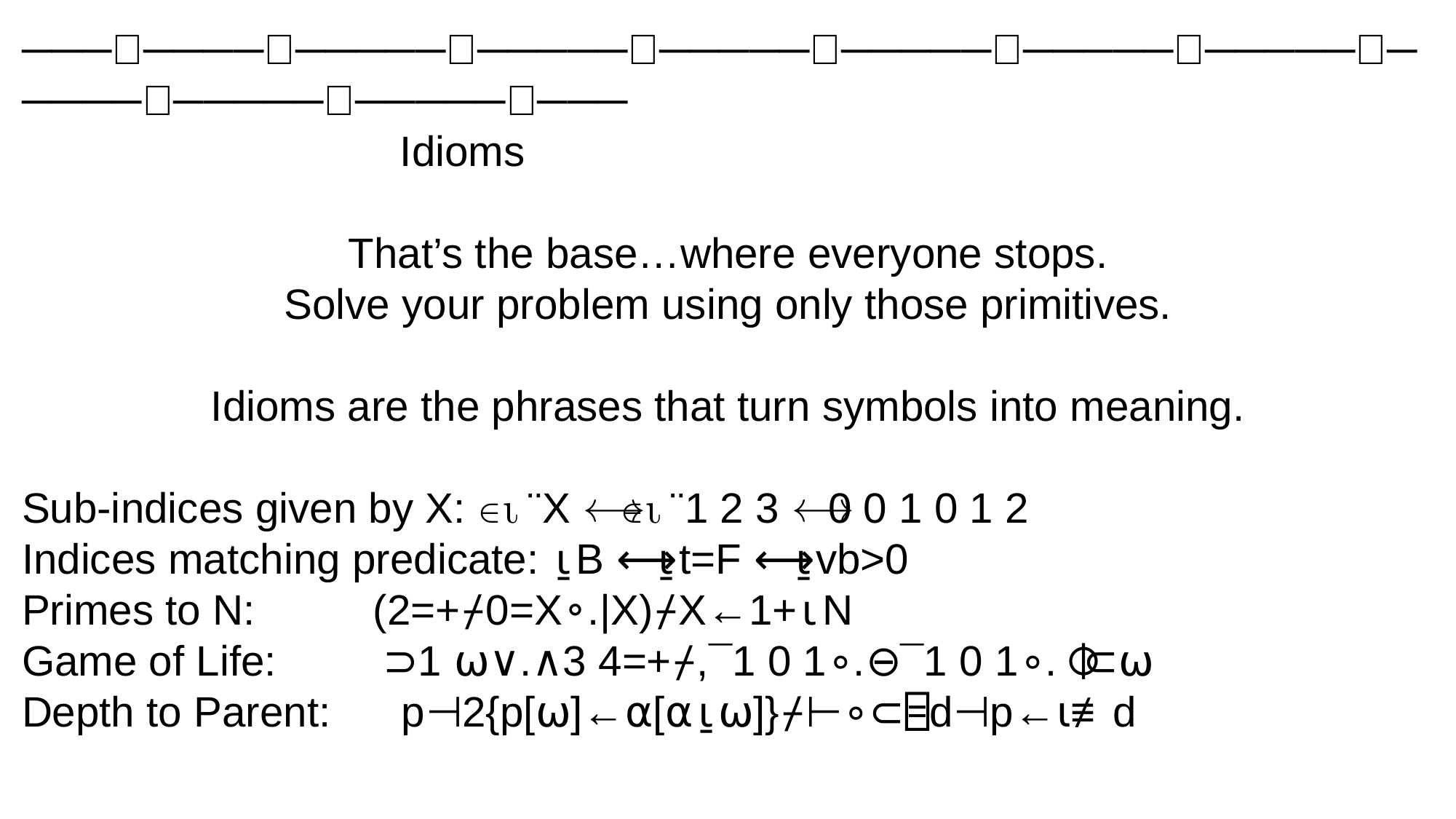

───􀓢────􀓢─────􀓢─────􀓢─────􀓢─────􀓥─────􀓢─────􀓢─────􀓢─────􀓢─────􀓢───
                                Idioms

That’s the base…where everyone stops.
Solve your problem using only those primitives.

Idioms are the phrases that turn symbols into meaning.

Sub-indices given by X: ∊⍳¨X ⟷ ∊⍳¨1 2 3 ⟷ 0 0 1 0 1 2
Indices matching predicate: ⍸B ⟷ ⍸t=F ⟷ ⍸vb>0
Primes to N:          (2=+⌿0=X∘.|X)⌿X←1+⍳N
Game of Life:         ⊃1 ⍵∨.∧3 4=+⌿,¯1 0 1∘.⊖¯1 0 1∘.⌽⊂⍵
Depth to Parent:      p⊣2{p[⍵]←⍺[⍺⍸⍵]}⌿⊢∘⊂⌸d⊣p←⍳≢d